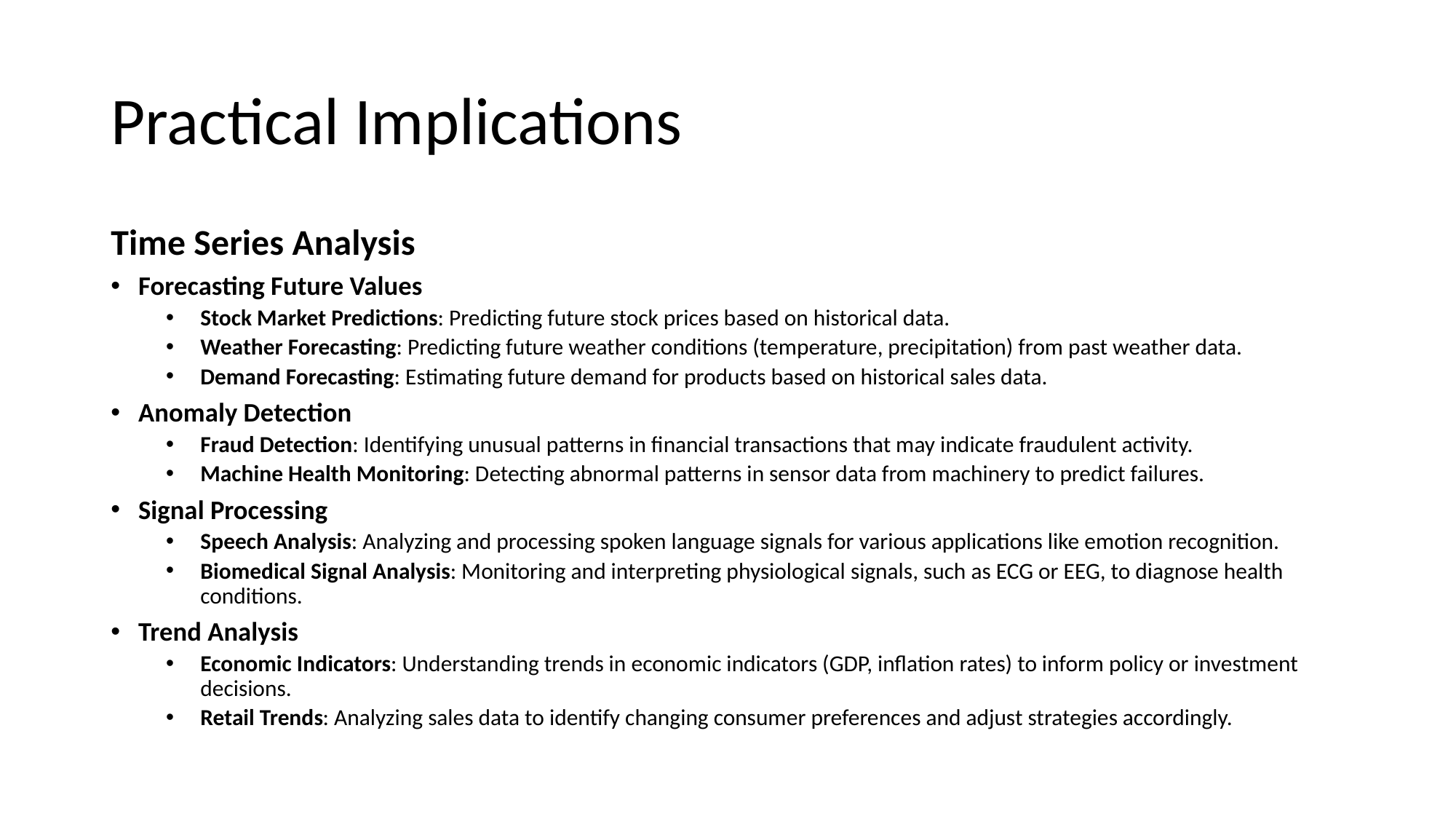

# Practical Implications
Time Series Analysis
Forecasting Future Values
Stock Market Predictions: Predicting future stock prices based on historical data.
Weather Forecasting: Predicting future weather conditions (temperature, precipitation) from past weather data.
Demand Forecasting: Estimating future demand for products based on historical sales data.
Anomaly Detection
Fraud Detection: Identifying unusual patterns in financial transactions that may indicate fraudulent activity.
Machine Health Monitoring: Detecting abnormal patterns in sensor data from machinery to predict failures.
Signal Processing
Speech Analysis: Analyzing and processing spoken language signals for various applications like emotion recognition.
Biomedical Signal Analysis: Monitoring and interpreting physiological signals, such as ECG or EEG, to diagnose health conditions.
Trend Analysis
Economic Indicators: Understanding trends in economic indicators (GDP, inflation rates) to inform policy or investment decisions.
Retail Trends: Analyzing sales data to identify changing consumer preferences and adjust strategies accordingly.